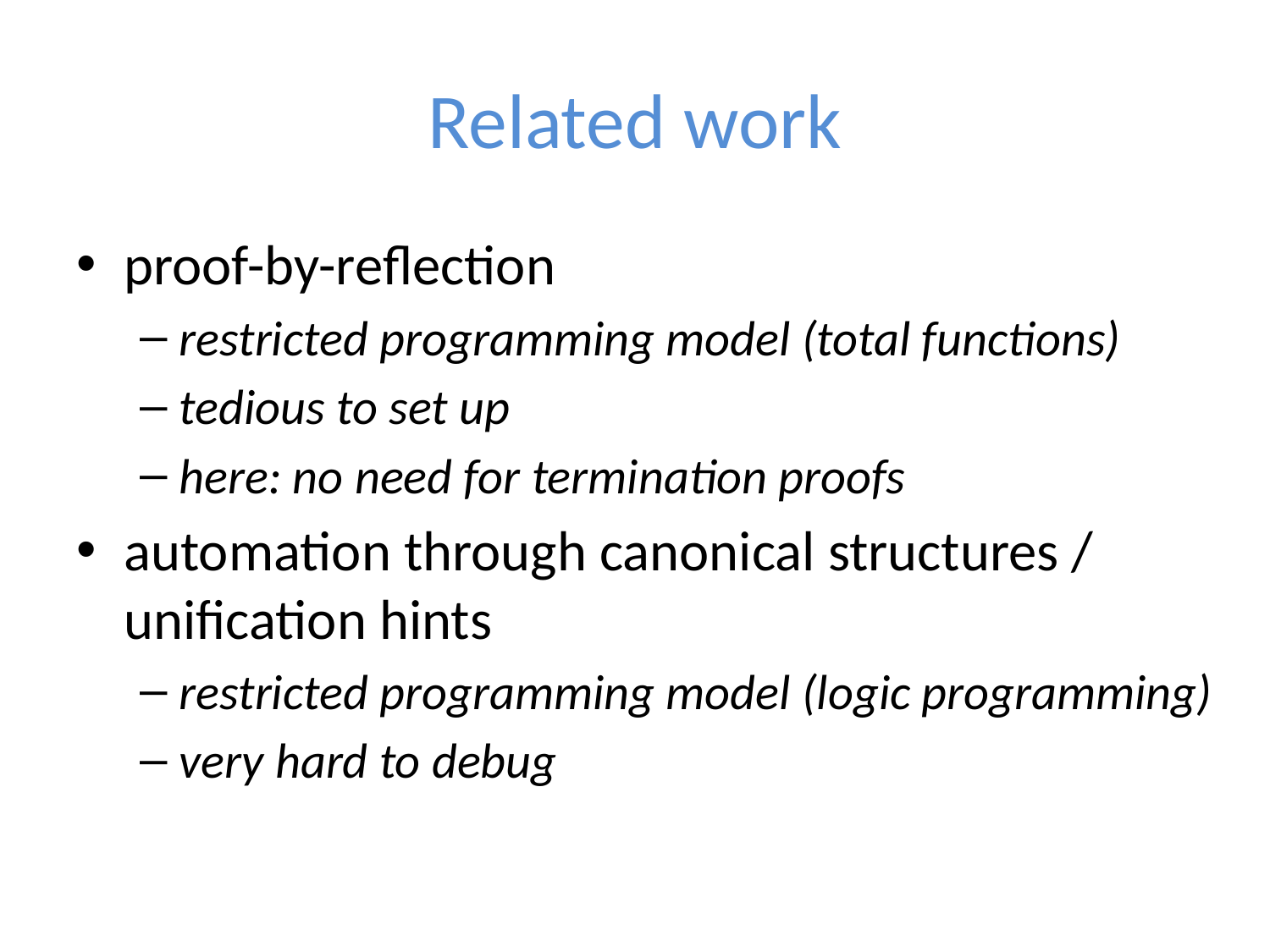

# Related work
proof-by-reflection
restricted programming model (total functions)
tedious to set up
here: no need for termination proofs
automation through canonical structures / unification hints
restricted programming model (logic programming)
very hard to debug